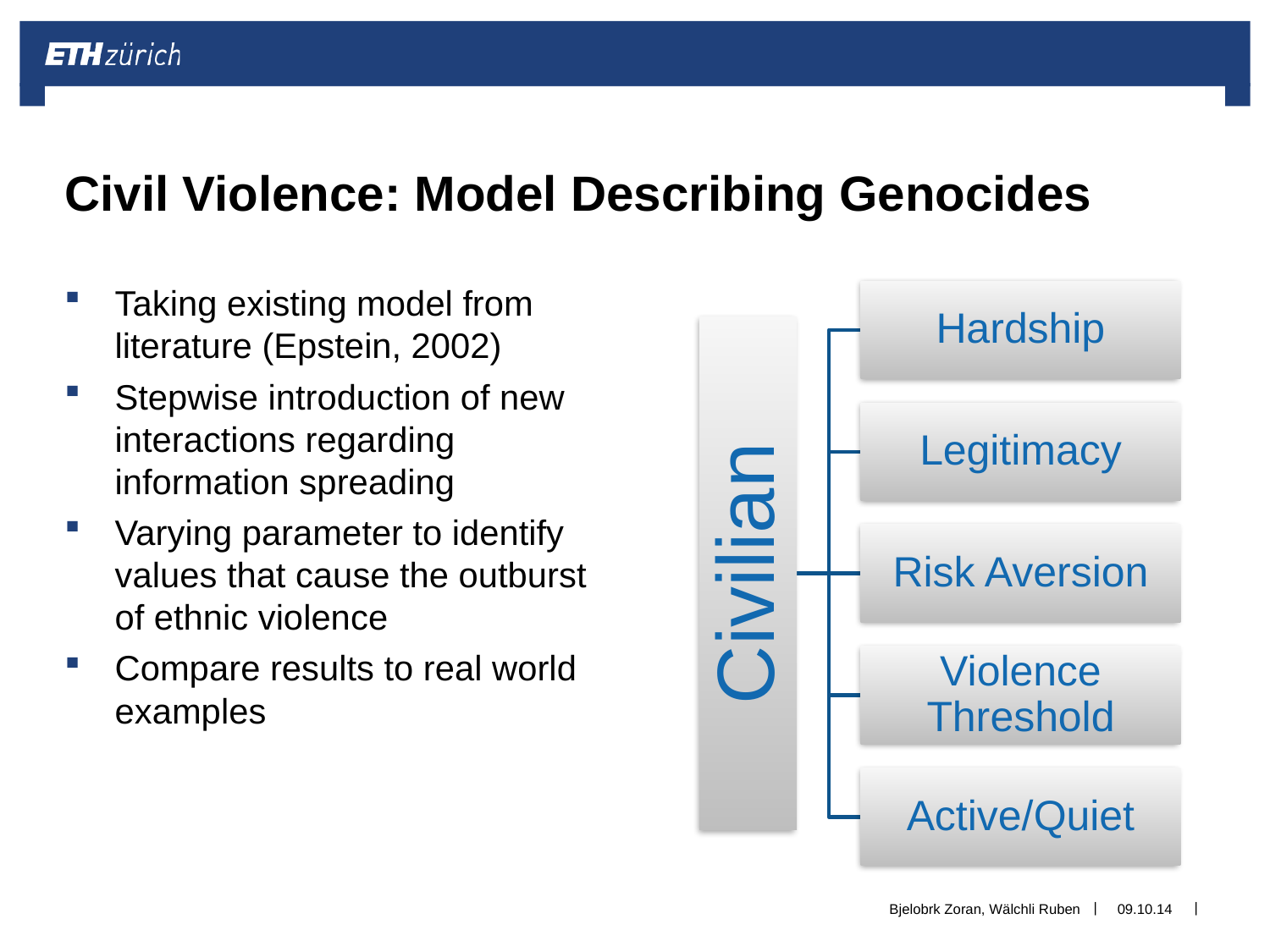

# Civil Violence: Model Describing Genocides
Taking existing model from literature (Epstein, 2002)
Stepwise introduction of new interactions regarding information spreading
Varying parameter to identify values that cause the outburst of ethnic violence
Compare results to real world examples

Civilian
Hardship
Legitimacy
Risk Aversion
Violence Threshold
Active/Quiet
Bjelobrk Zoran, Wälchli Ruben
09.10.14